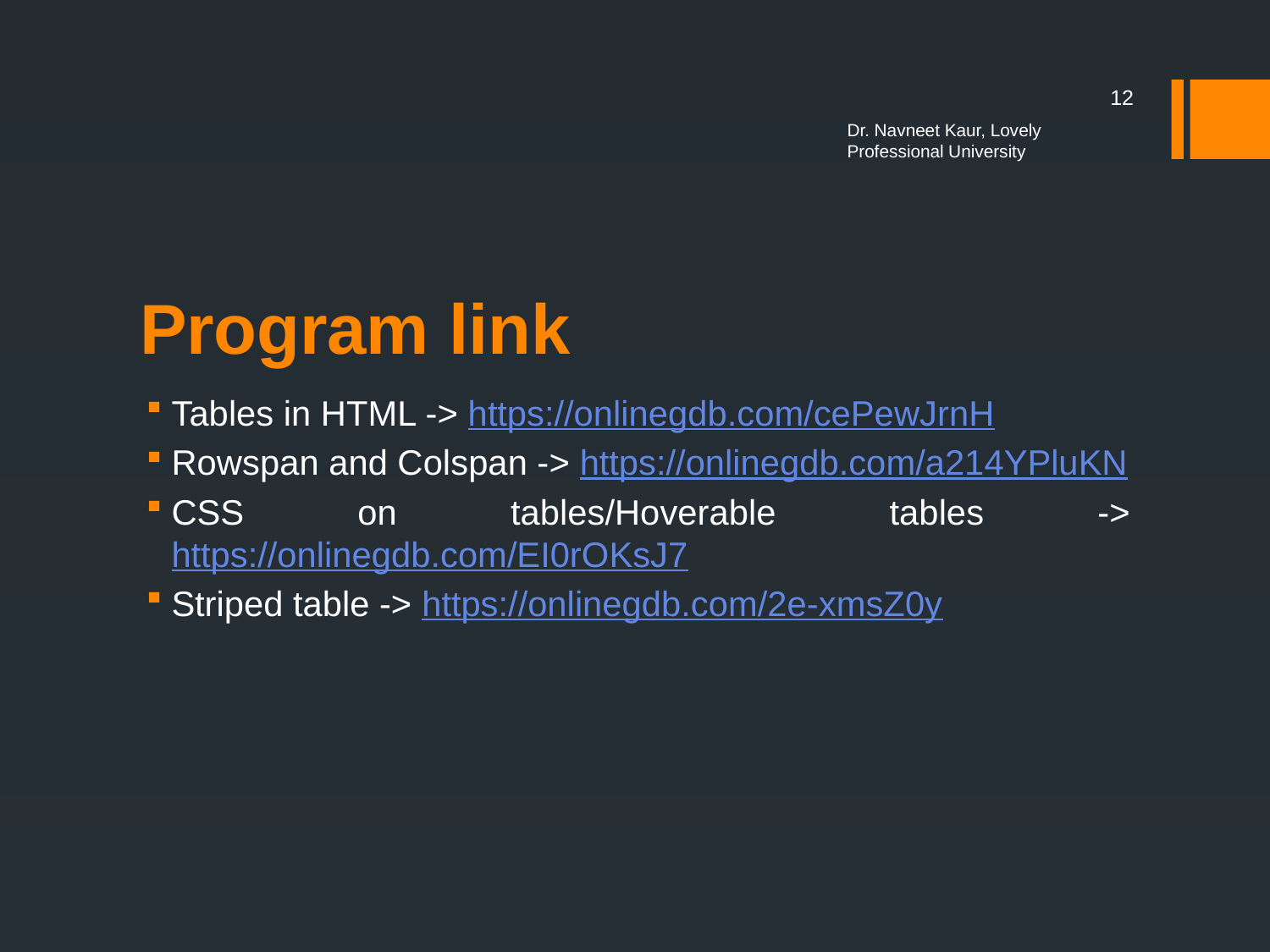

12
Dr. Navneet Kaur, Lovely Professional University
# Program link
Tables in HTML -> https://onlinegdb.com/cePewJrnH
Rowspan and Colspan -> https://onlinegdb.com/a214YPluKN
CSS on tables/Hoverable tables -> https://onlinegdb.com/EI0rOKsJ7
Striped table -> https://onlinegdb.com/2e-xmsZ0y